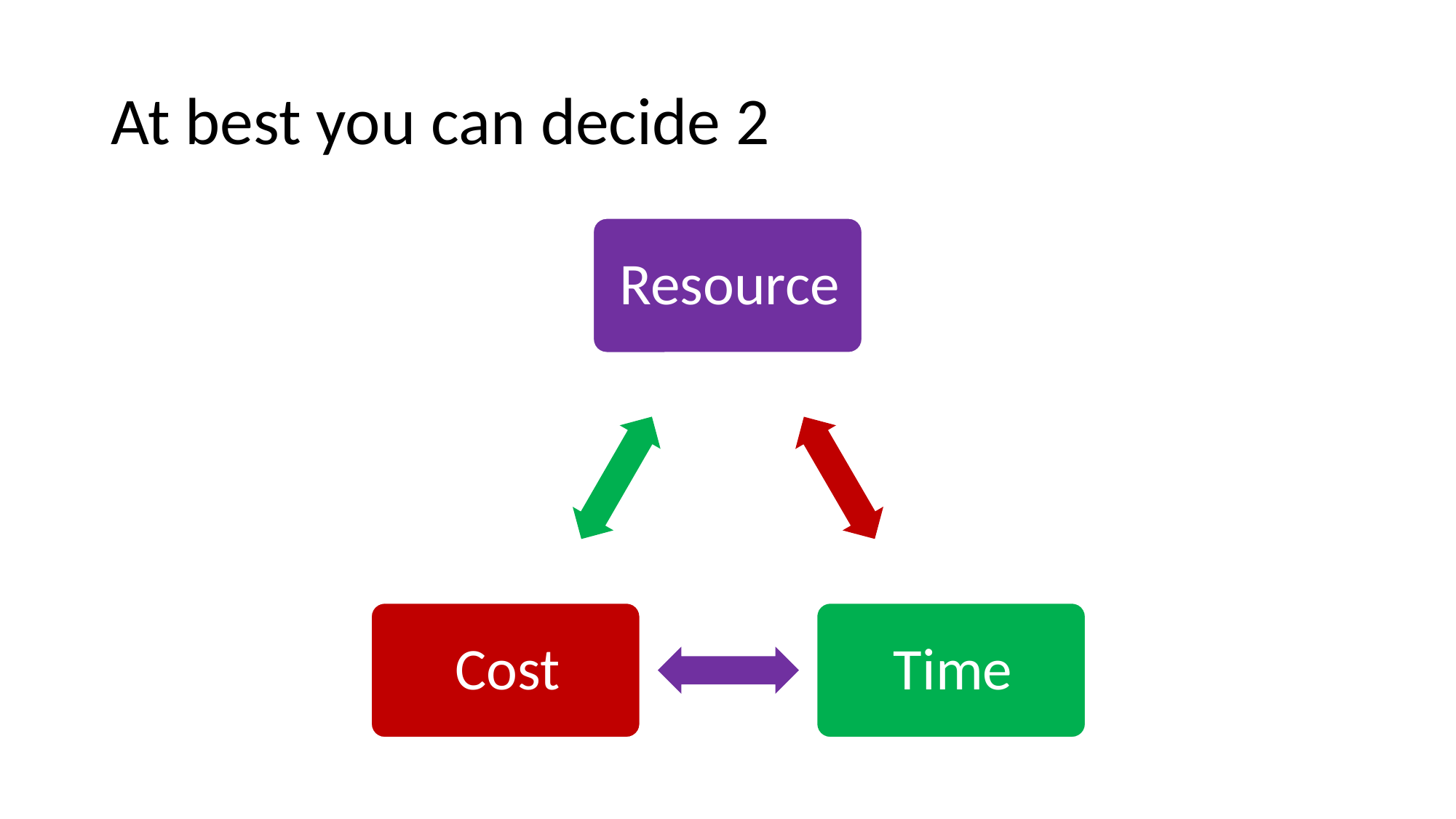

# At best you can decide 2
Resource

Time

Cost